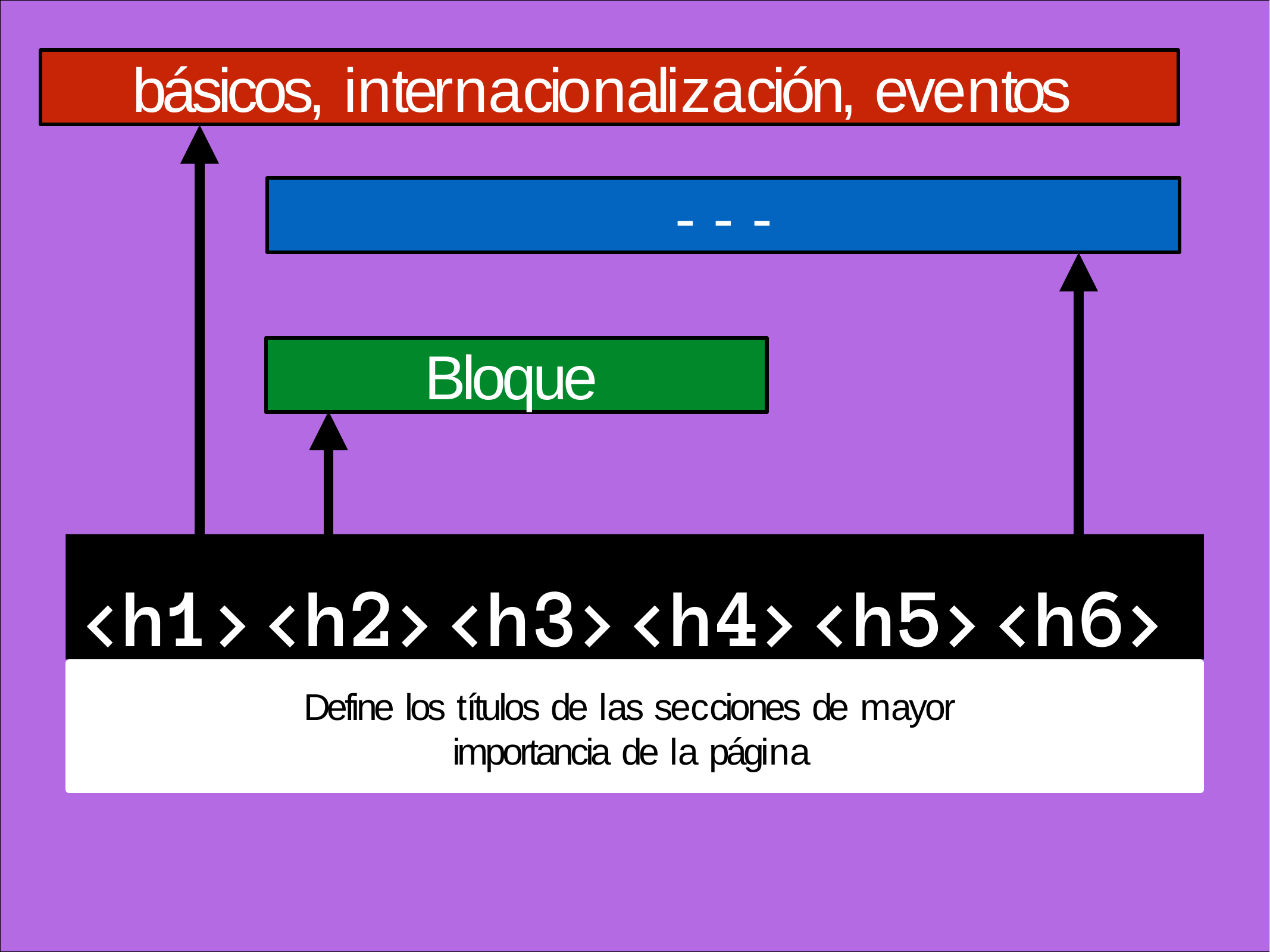

básicos, internacionalización, eventos

- - -

Bloque

<h1><h2><h3><h4><h5><h6>

Define los títulos de las secciones de mayor importancia de la página